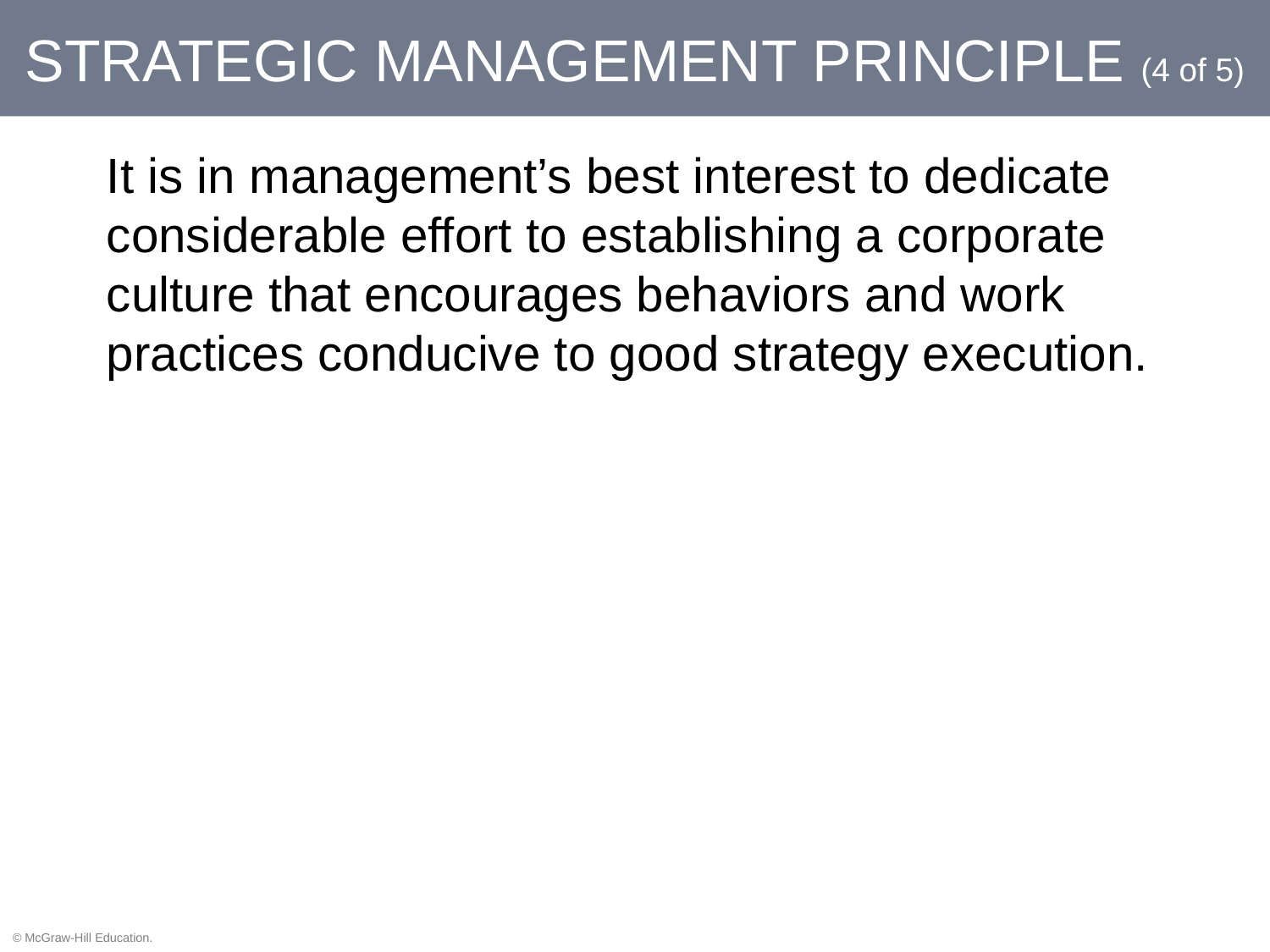

# Strategic Management Principle (4 of 5)
It is in management’s best interest to dedicate considerable effort to establishing a corporate culture that encourages behaviors and work practices conducive to good strategy execution.